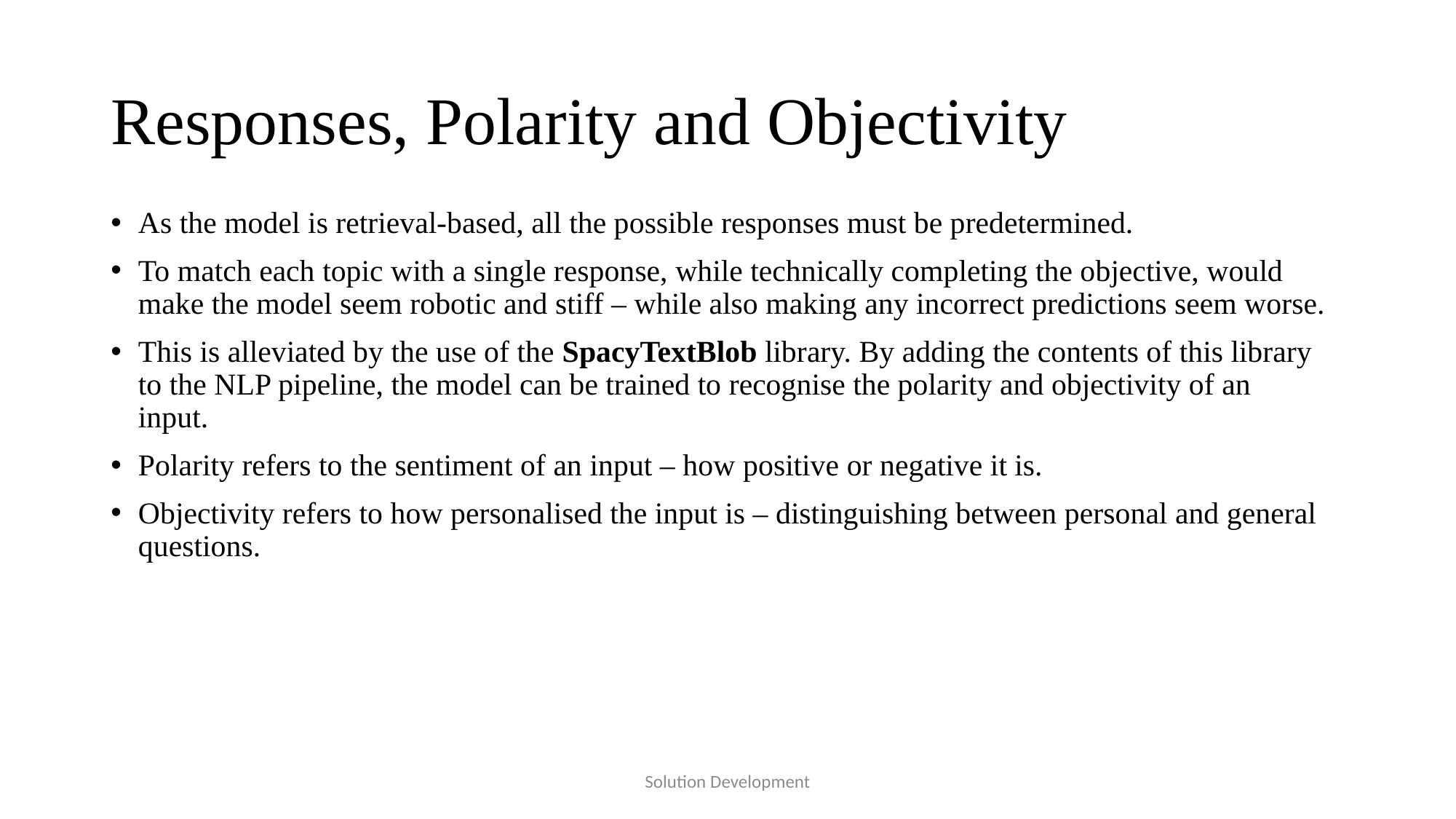

# Responses, Polarity and Objectivity
As the model is retrieval-based, all the possible responses must be predetermined.
To match each topic with a single response, while technically completing the objective, would make the model seem robotic and stiff – while also making any incorrect predictions seem worse.
This is alleviated by the use of the SpacyTextBlob library. By adding the contents of this library to the NLP pipeline, the model can be trained to recognise the polarity and objectivity of an input.
Polarity refers to the sentiment of an input – how positive or negative it is.
Objectivity refers to how personalised the input is – distinguishing between personal and general questions.
Solution Development